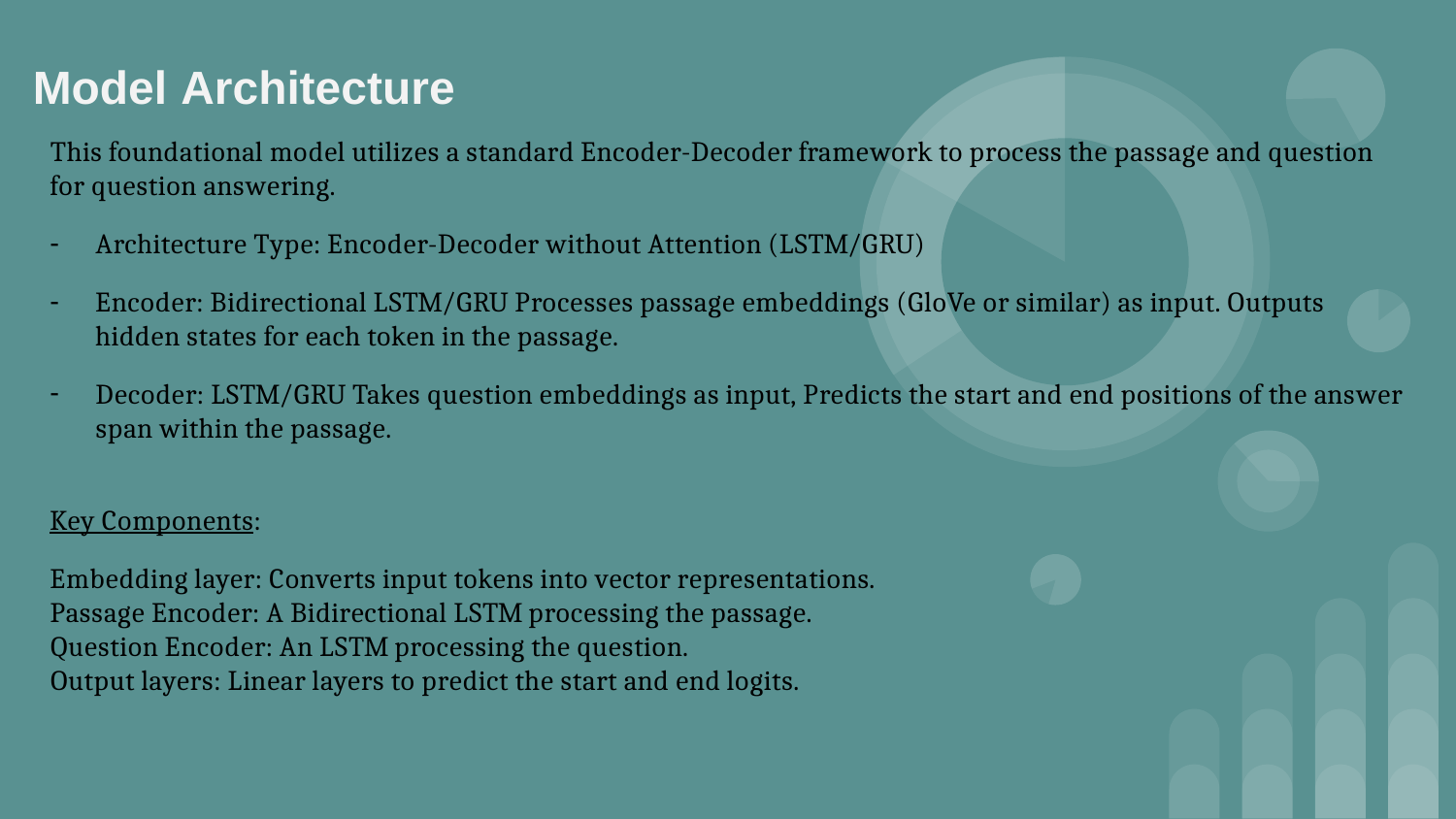

# Model Architecture
This foundational model utilizes a standard Encoder-Decoder framework to process the passage and question for question answering.
Architecture Type: Encoder-Decoder without Attention (LSTM/GRU)
Encoder: Bidirectional LSTM/GRU Processes passage embeddings (GloVe or similar) as input. Outputs hidden states for each token in the passage.
Decoder: LSTM/GRU Takes question embeddings as input, Predicts the start and end positions of the answer span within the passage.
Key Components:
Embedding layer: Converts input tokens into vector representations.
Passage Encoder: A Bidirectional LSTM processing the passage.
Question Encoder: An LSTM processing the question.
Output layers: Linear layers to predict the start and end logits.